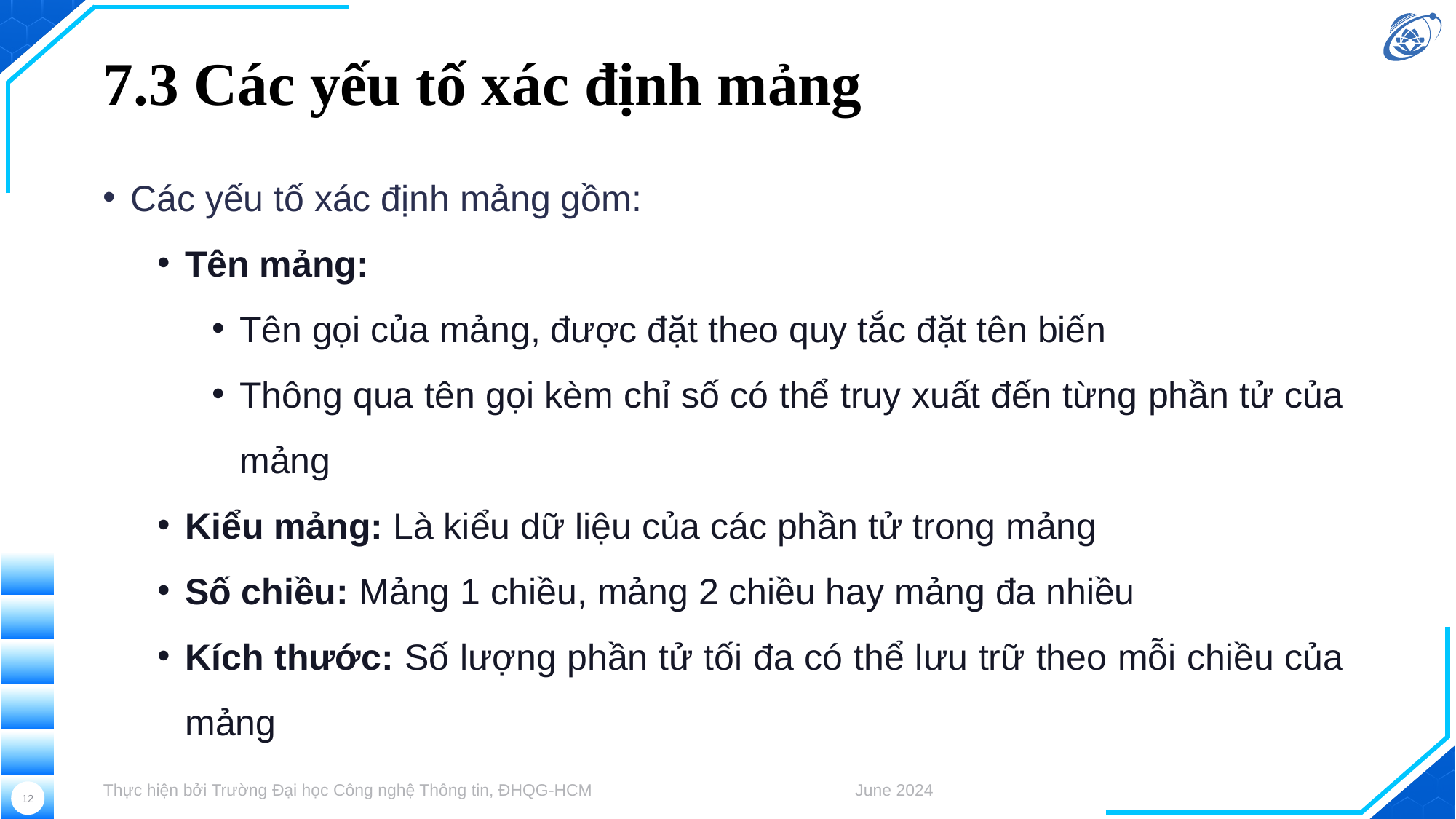

# 7.3 Các yếu tố xác định mảng
Các yếu tố xác định mảng gồm:
Tên mảng:
Tên gọi của mảng, được đặt theo quy tắc đặt tên biến
Thông qua tên gọi kèm chỉ số có thể truy xuất đến từng phần tử của mảng
Kiểu mảng: Là kiểu dữ liệu của các phần tử trong mảng
Số chiều: Mảng 1 chiều, mảng 2 chiều hay mảng đa nhiều
Kích thước: Số lượng phần tử tối đa có thể lưu trữ theo mỗi chiều của mảng
Thực hiện bởi Trường Đại học Công nghệ Thông tin, ĐHQG-HCM
June 2024
12